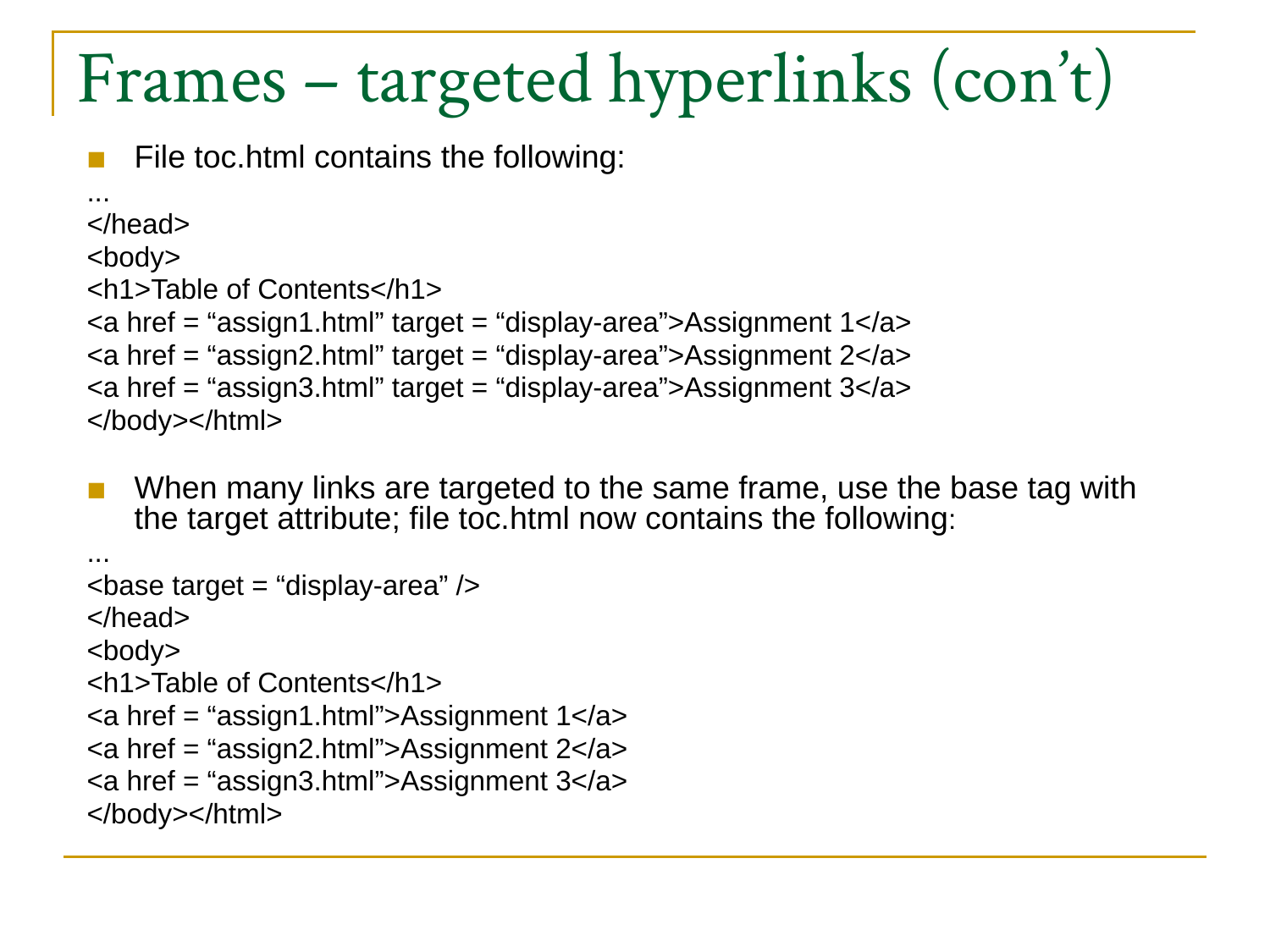

# Frames – targeted hyperlinks (con’t)
File toc.html contains the following:
...
</head>
<body>
<h1>Table of Contents</h1>
<a href = “assign1.html” target = “display-area”>Assignment 1</a>
<a href = “assign2.html” target = “display-area”>Assignment 2</a>
<a href = “assign3.html” target = “display-area”>Assignment 3</a>
</body></html>

When many links are targeted to the same frame, use the base tag with the target attribute; file toc.html now contains the following:
...
<base target = “display-area” />
</head>
<body>
<h1>Table of Contents</h1>
<a href = “assign1.html”>Assignment 1</a>
<a href = “assign2.html”>Assignment 2</a>
<a href = “assign3.html”>Assignment 3</a>
</body></html>